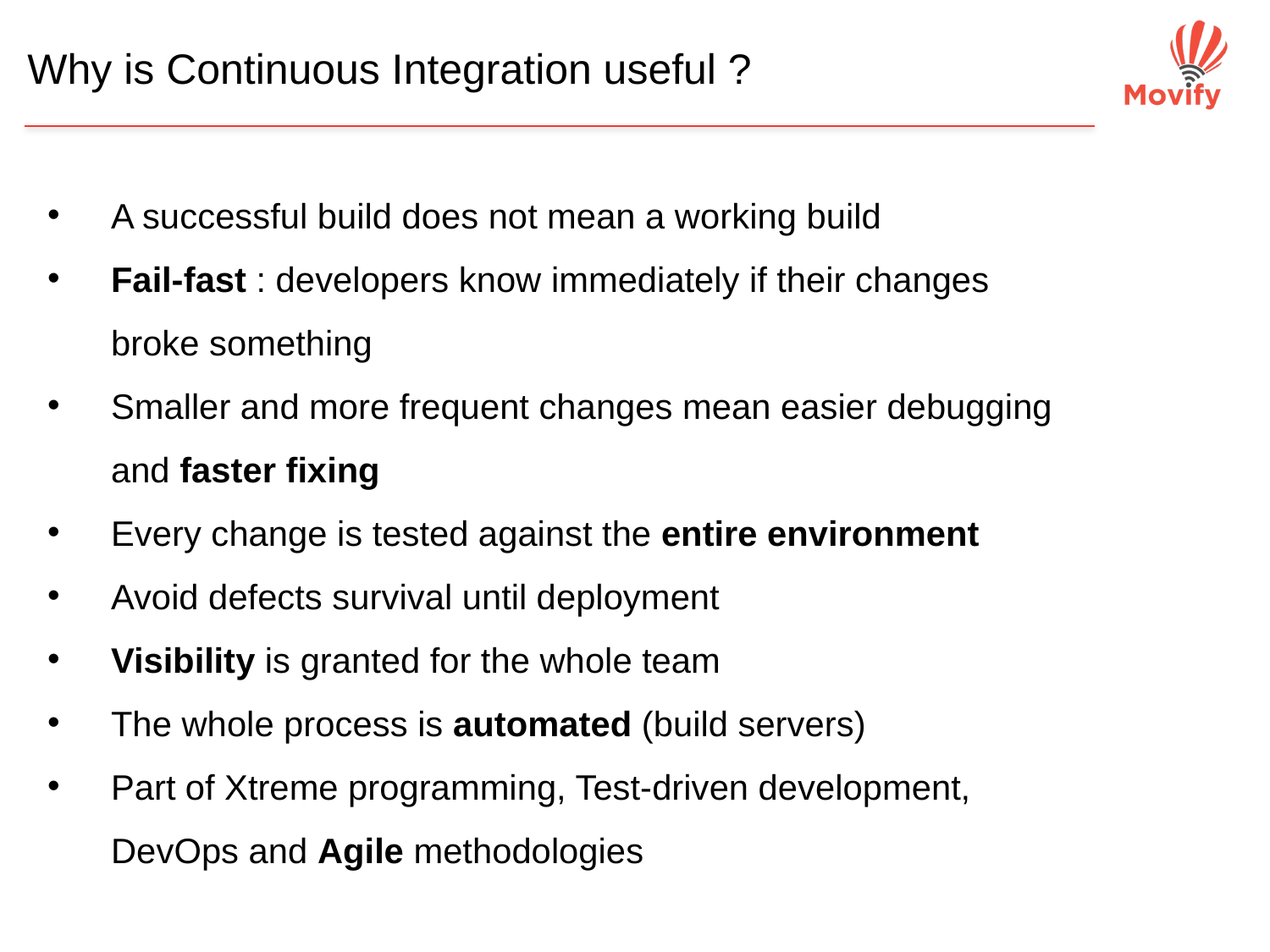

Why is Continuous Integration useful ?
A successful build does not mean a working build
Fail-fast : developers know immediately if their changes broke something
Smaller and more frequent changes mean easier debugging and faster fixing
Every change is tested against the entire environment
Avoid defects survival until deployment
Visibility is granted for the whole team
The whole process is automated (build servers)
Part of Xtreme programming, Test-driven development, DevOps and Agile methodologies